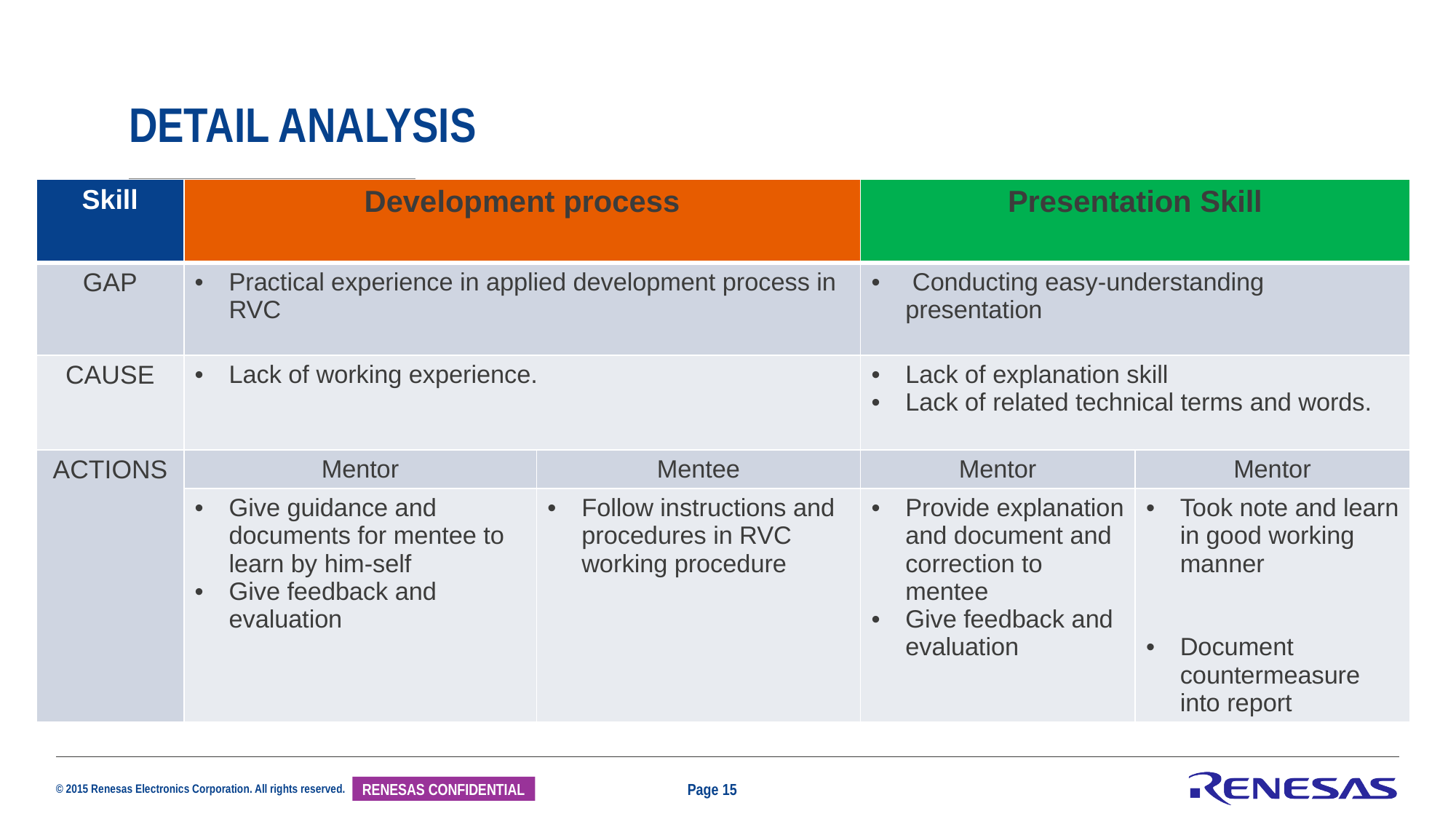

# Detail analysis
| Skill | Development process |  | Presentation Skill |  |
| --- | --- | --- | --- | --- |
| GAP | Practical experience in applied development process in RVC |  | Conducting easy-understanding presentation |  |
| CAUSE | Lack of working experience. |  | Lack of explanation skill Lack of related technical terms and words. |  |
| ACTIONS | Mentor | Mentee | Mentor | Mentor |
|  | Give guidance and documents for mentee to learn by him-self Give feedback and evaluation | Follow instructions and procedures in RVC working procedure | Provide explanation and document and correction to mentee Give feedback and evaluation | Took note and learn in good working manner Document countermeasure into report |
Page 15